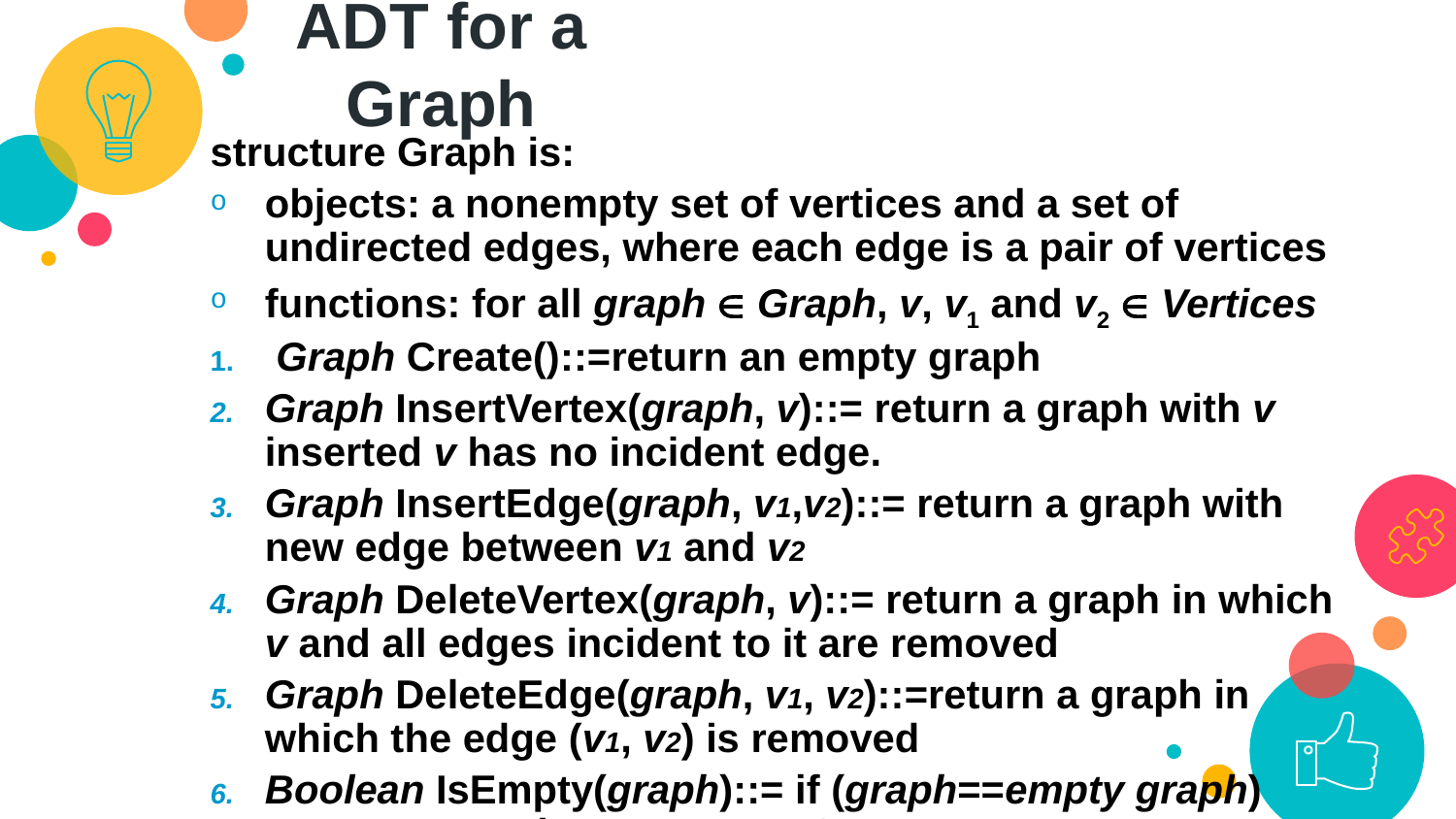

ADT for a Graph
structure Graph is:
objects: a nonempty set of vertices and a set of undirected edges, where each edge is a pair of vertices
functions: for all graph ∈ Graph, v, v1 and v2 ∈ Vertices
 Graph Create()::=return an empty graph
Graph InsertVertex(graph, v)::= return a graph with v inserted v has no incident edge.
Graph InsertEdge(graph, v1,v2)::= return a graph with new edge between v1 and v2
Graph DeleteVertex(graph, v)::= return a graph in which v and all edges incident to it are removed
Graph DeleteEdge(graph, v1, v2)::=return a graph in which the edge (v1, v2) is removed
Boolean IsEmpty(graph)::= if (graph==empty graph) return TRUE else return FALSE
List Adjacent(graph,v)::= return a list of all vertices that are adjacent to v